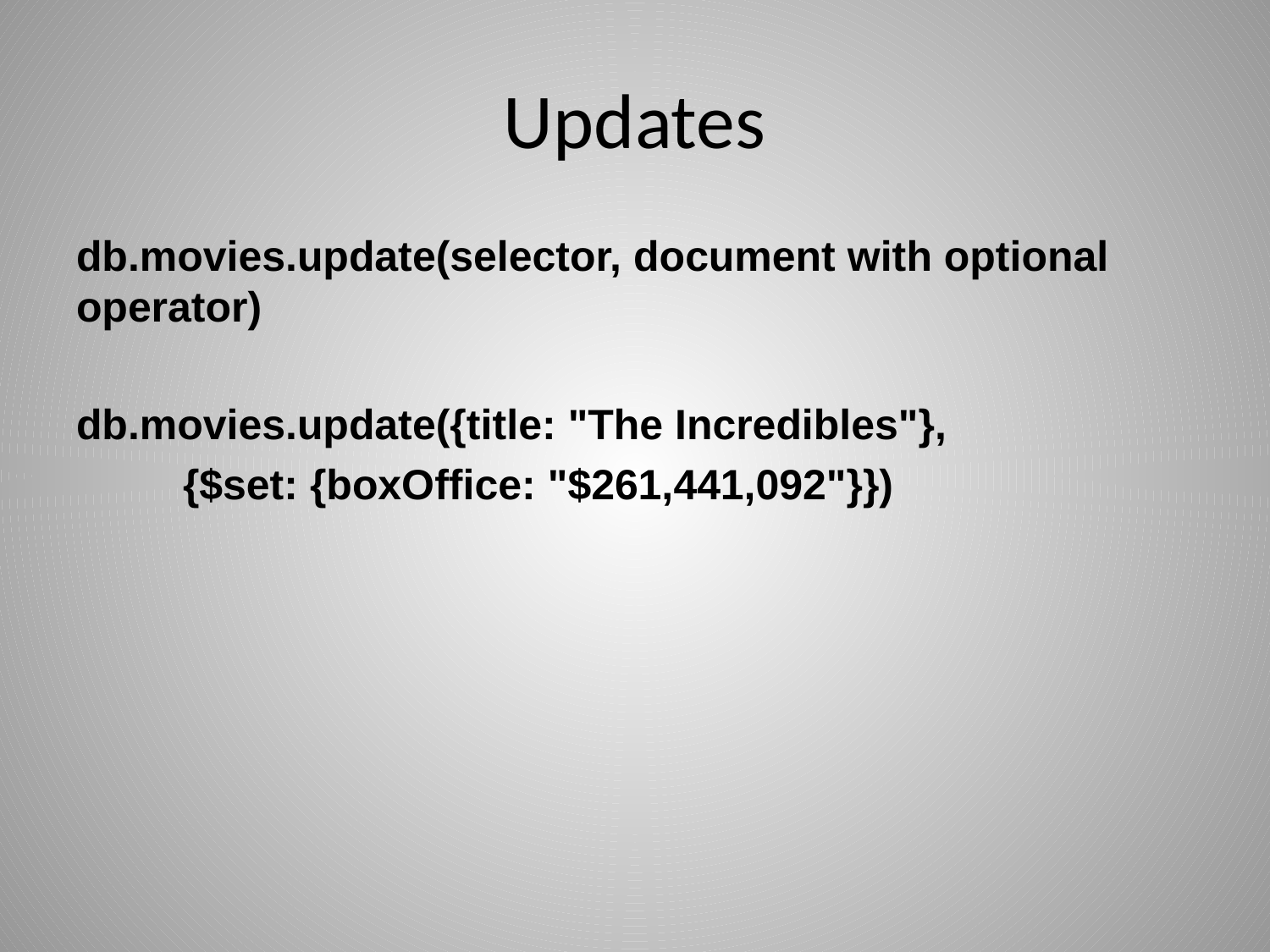

# Updates
db.movies.update(selector, document with optional operator)

db.movies.update({title: "The Incredibles"},
         {$set: {boxOffice: "$261,441,092"}})